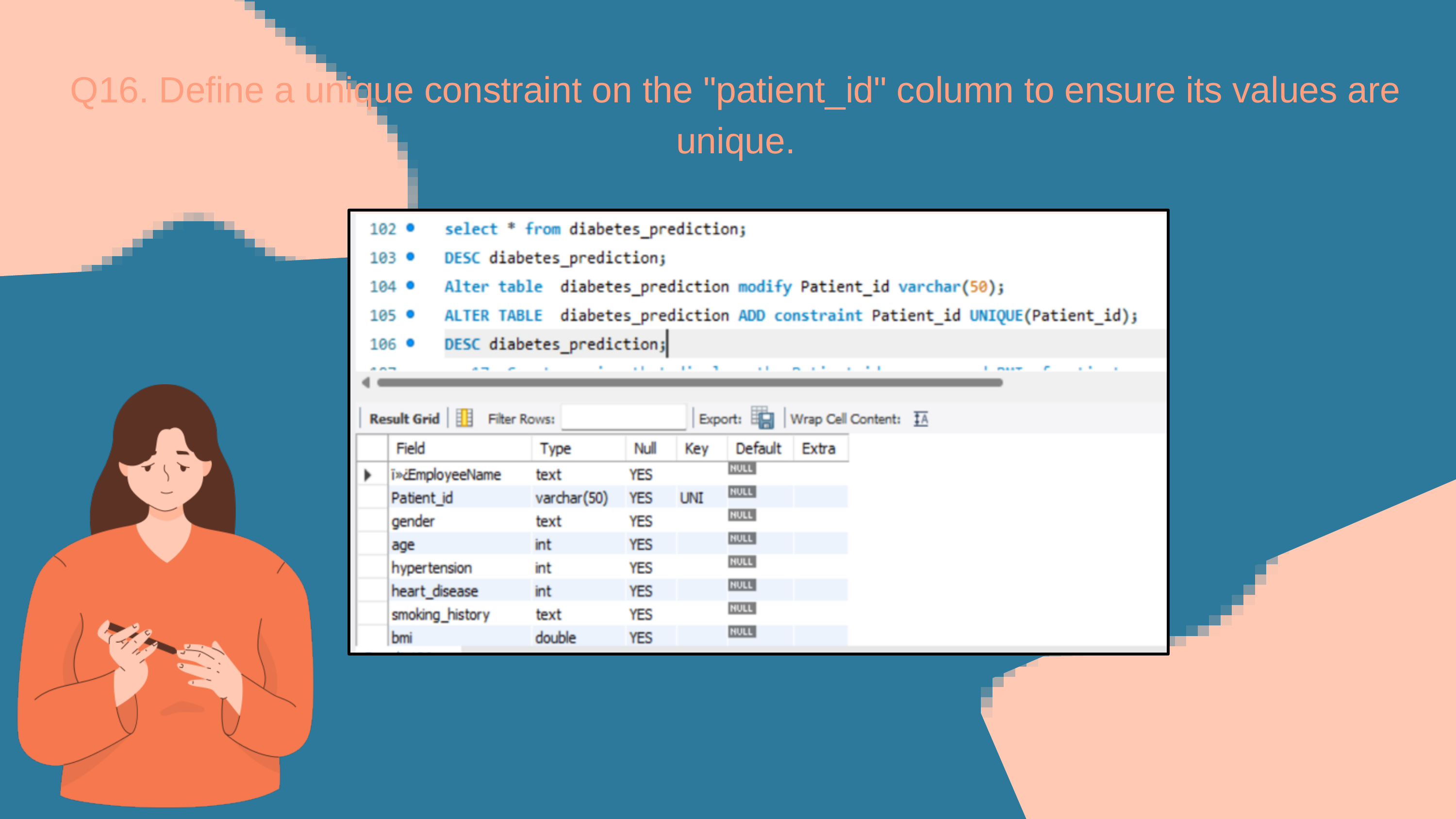

Q16. Define a unique constraint on the "patient_id" column to ensure its values are unique.